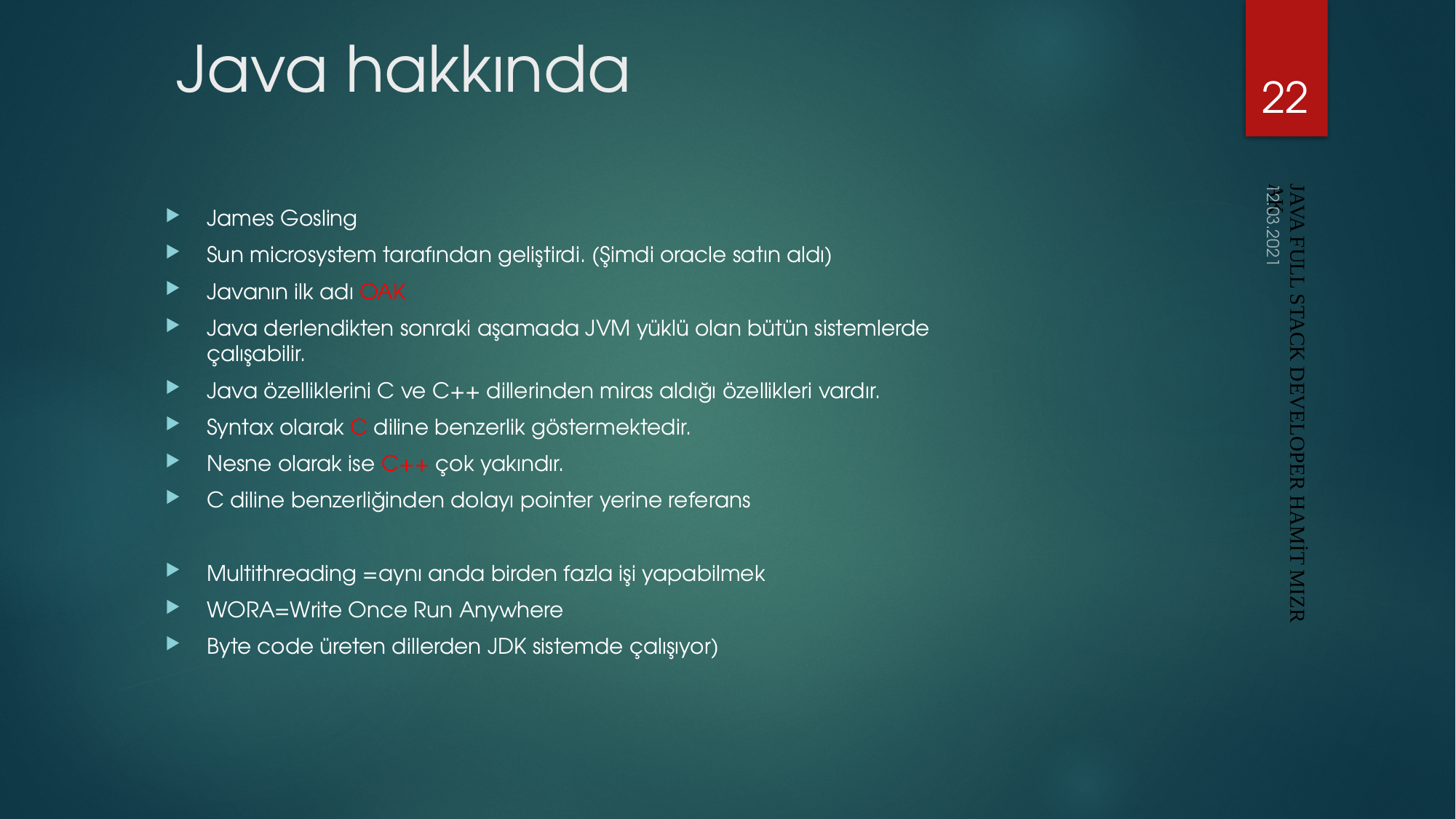

# Java hakkında
22
James Gosling
Sun microsystem tarafından geliştirdi. (Şimdi oracle satın aldı)
Javanın ilk adı OAK
Java derlendikten sonraki aşamada JVM yüklü olan bütün sistemlerde çalışabilir.
Java özelliklerini C ve C++ dillerinden miras aldığı özellikleri vardır.
Syntax olarak C diline benzerlik göstermektedir.
Nesne olarak ise C++ çok yakındır.
C diline benzerliğinden dolayı pointer yerine referans

Multithreading =aynı anda birden fazla işi yapabilmek
WORA=Write Once Run Anywhere
Byte code üreten dillerden JDK sistemde çalışıyor)

12.03.2021
JAVA FULL STACK DEVELOPER HAMİT MIZRAK